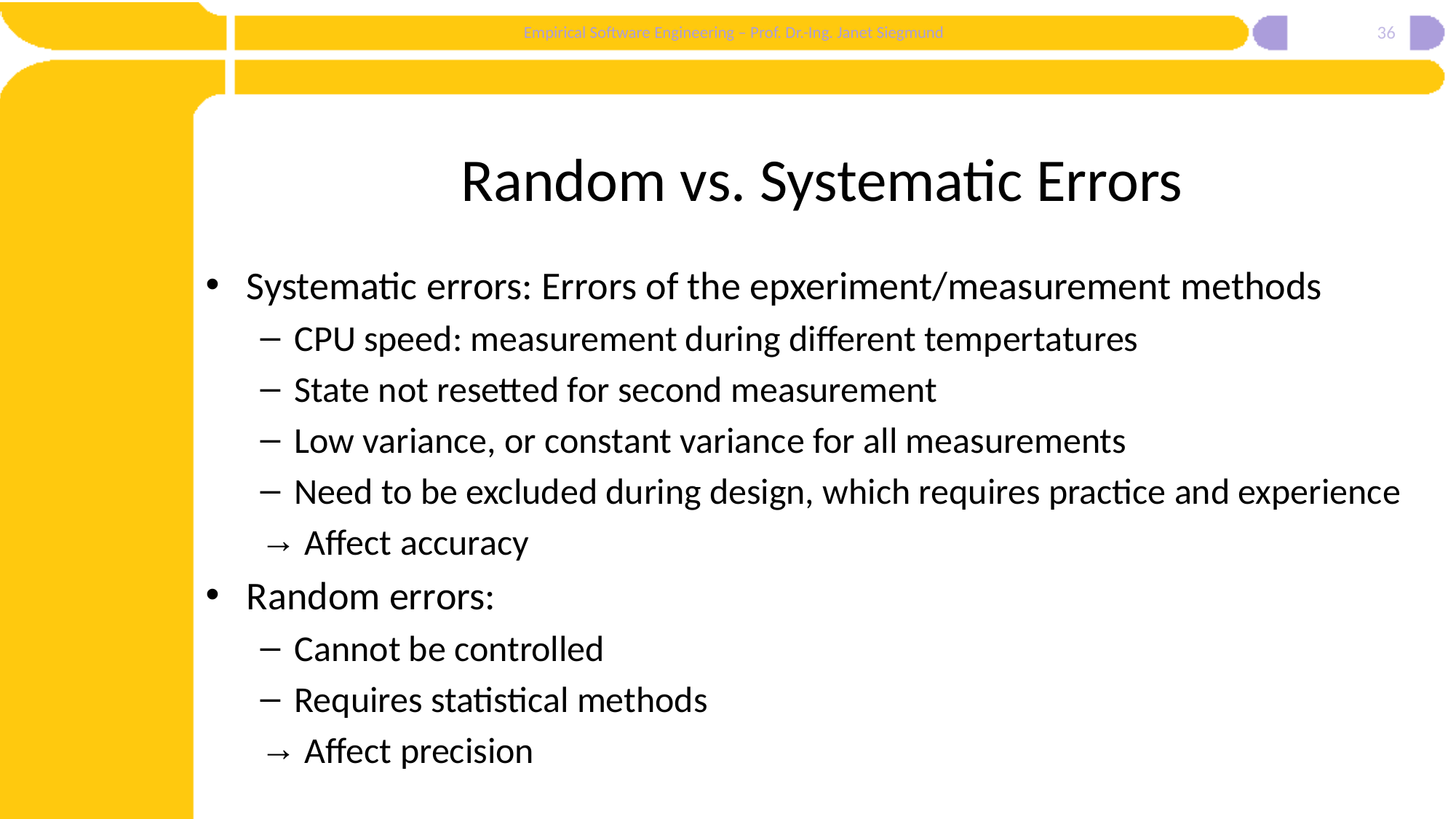

36
# Random vs. Systematic Errors
Systematic errors: Errors of the epxeriment/measurement methods
CPU speed: measurement during different tempertatures
State not resetted for second measurement
Low variance, or constant variance for all measurements
Need to be excluded during design, which requires practice and experience
 Affect accuracy
Random errors:
Cannot be controlled
Requires statistical methods
 Affect precision